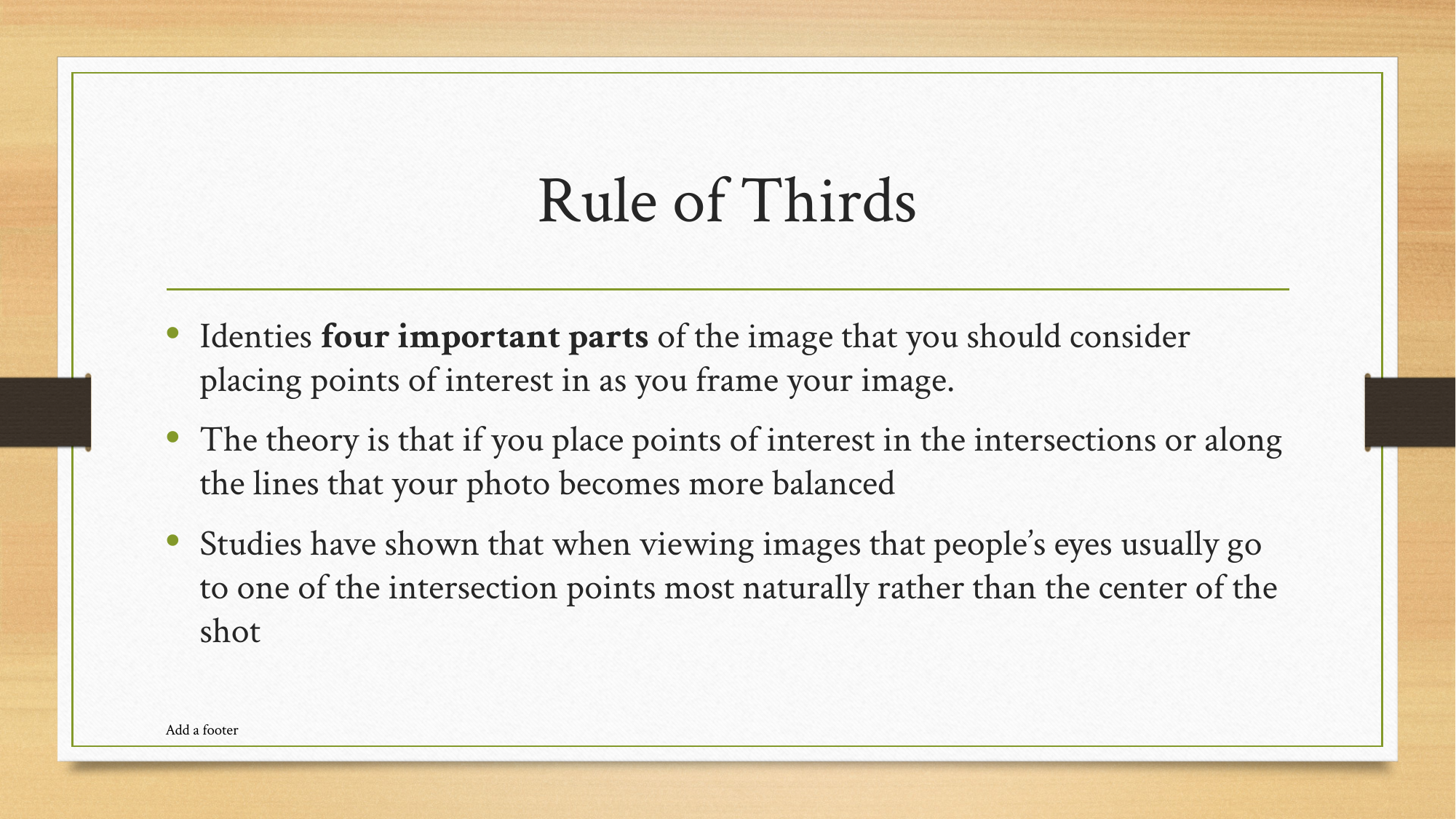

# Rule of Thirds
Identies four important parts of the image that you should consider placing points of interest in as you frame your image.
The theory is that if you place points of interest in the intersections or along the lines that your photo becomes more balanced
Studies have shown that when viewing images that people’s eyes usually go to one of the intersection points most naturally rather than the center of the shot
Add a footer